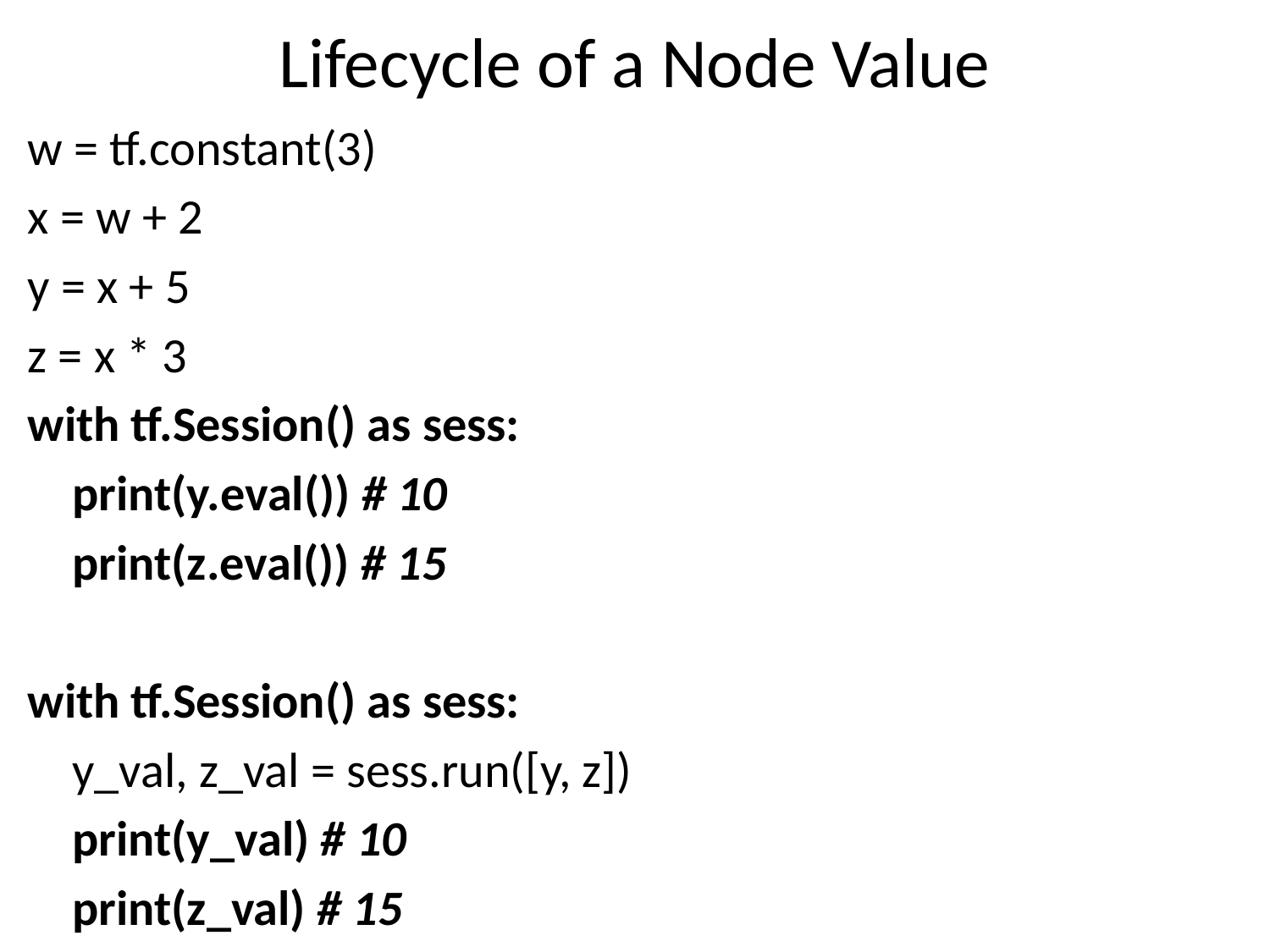

# Lifecycle of a Node Value
w = tf.constant(3)
x = w + 2
y = x + 5
z = x * 3
with tf.Session() as sess:
    print(y.eval()) # 10
    print(z.eval()) # 15

with tf.Session() as sess:
    y_val, z_val = sess.run([y, z])
    print(y_val) # 10
    print(z_val) # 15